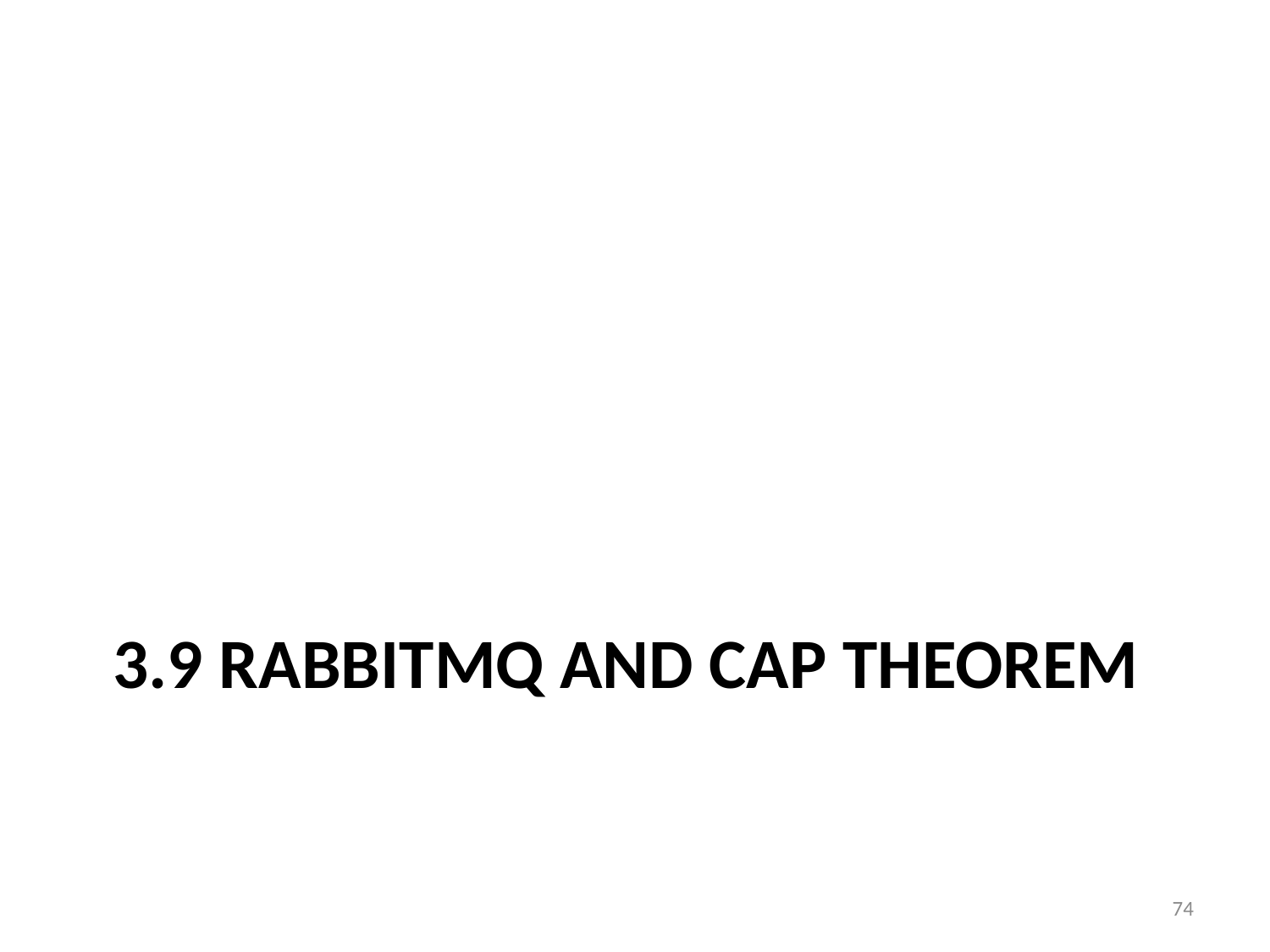

# 3.9 RabbitMQ and CAP Theorem
74